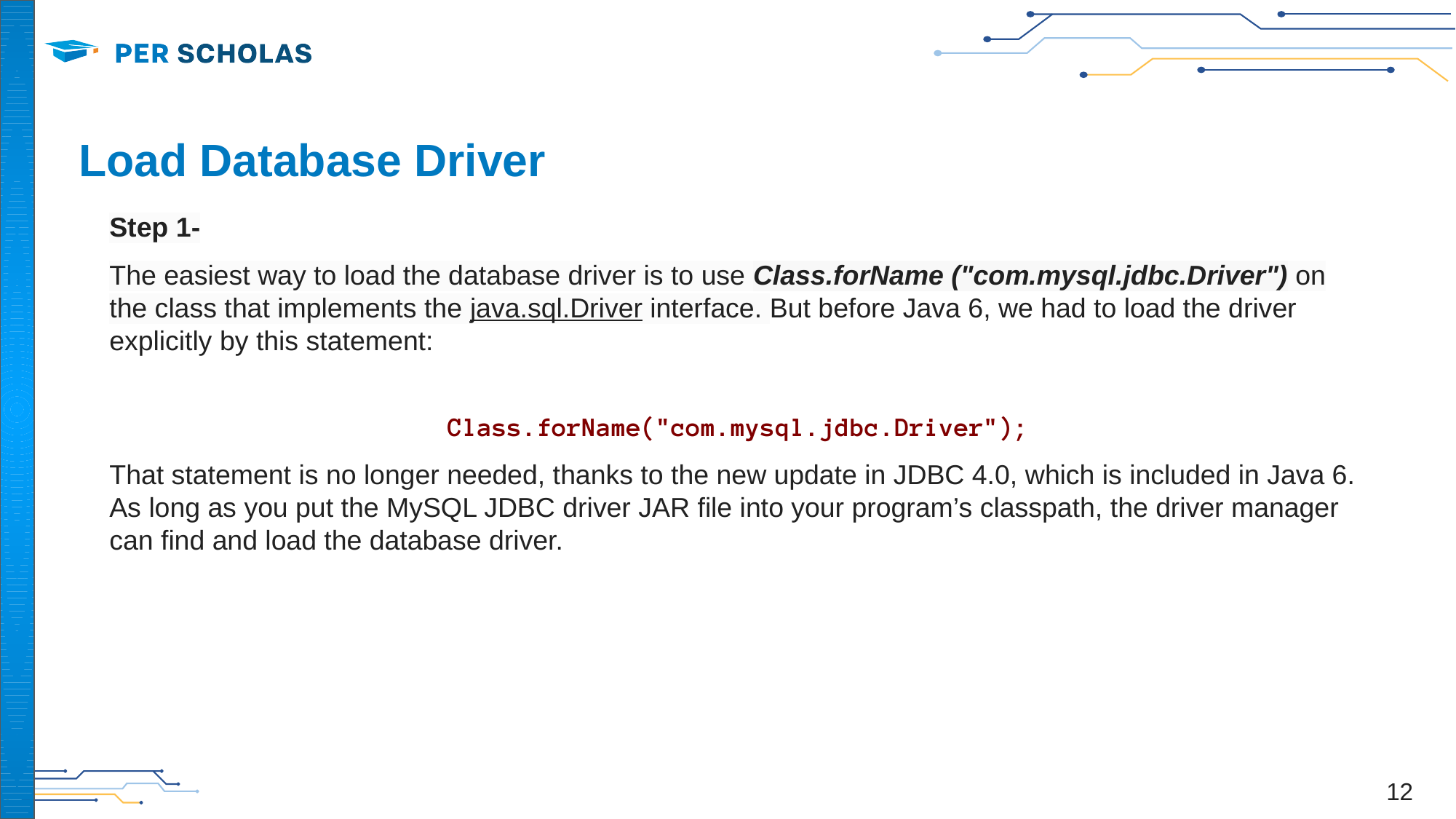

# Load Database Driver
Step 1-
The easiest way to load the database driver is to use Class.forName ("com.mysql.jdbc.Driver") on the class that implements the java.sql.Driver interface. But before Java 6, we had to load the driver explicitly by this statement:

Class.forName("com.mysql.jdbc.Driver");
That statement is no longer needed, thanks to the new update in JDBC 4.0, which is included in Java 6. As long as you put the MySQL JDBC driver JAR file into your program’s classpath, the driver manager can find and load the database driver.

12